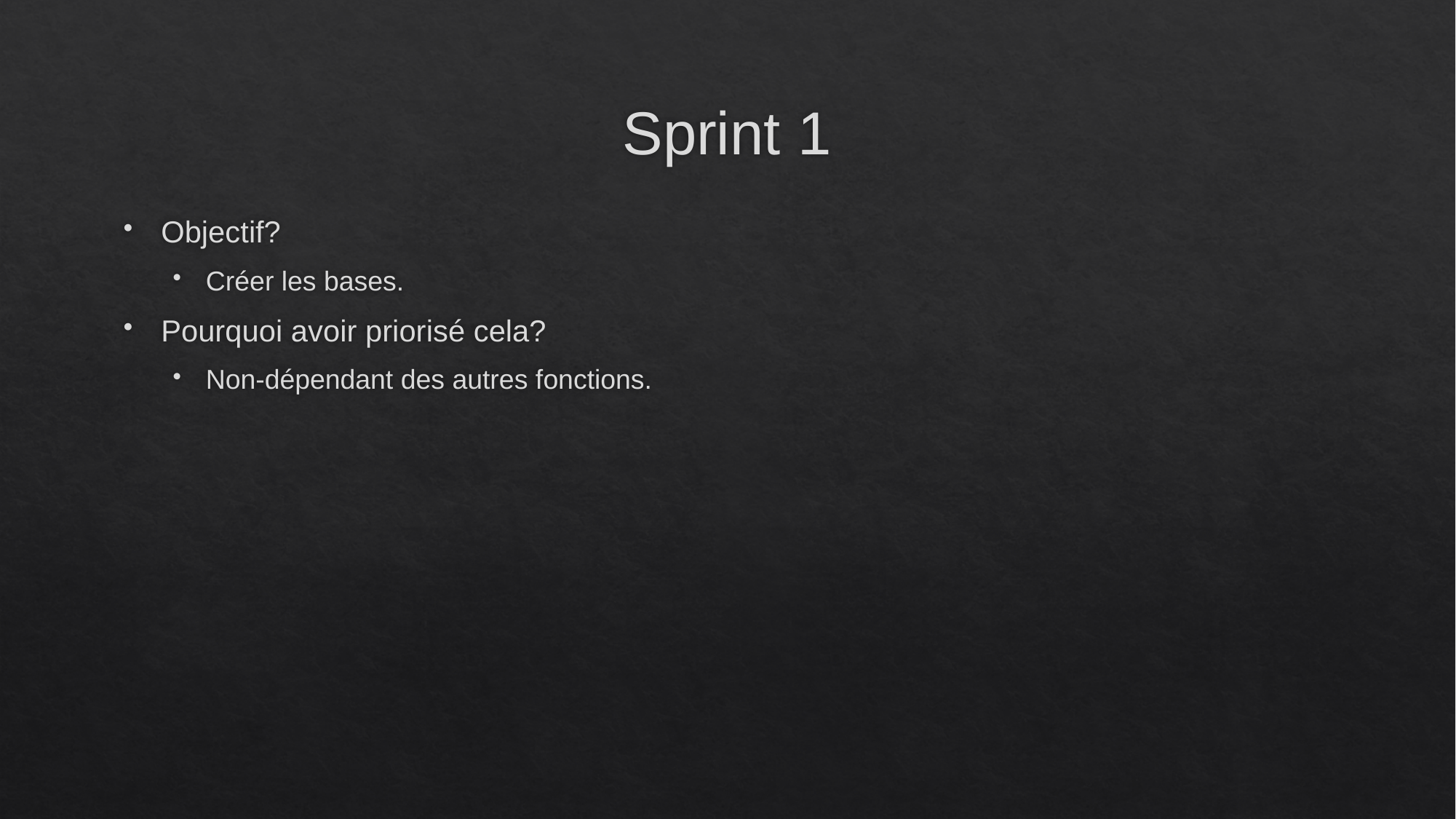

# Sprint 1
Objectif?
Créer les bases.
Pourquoi avoir priorisé cela?
Non-dépendant des autres fonctions.